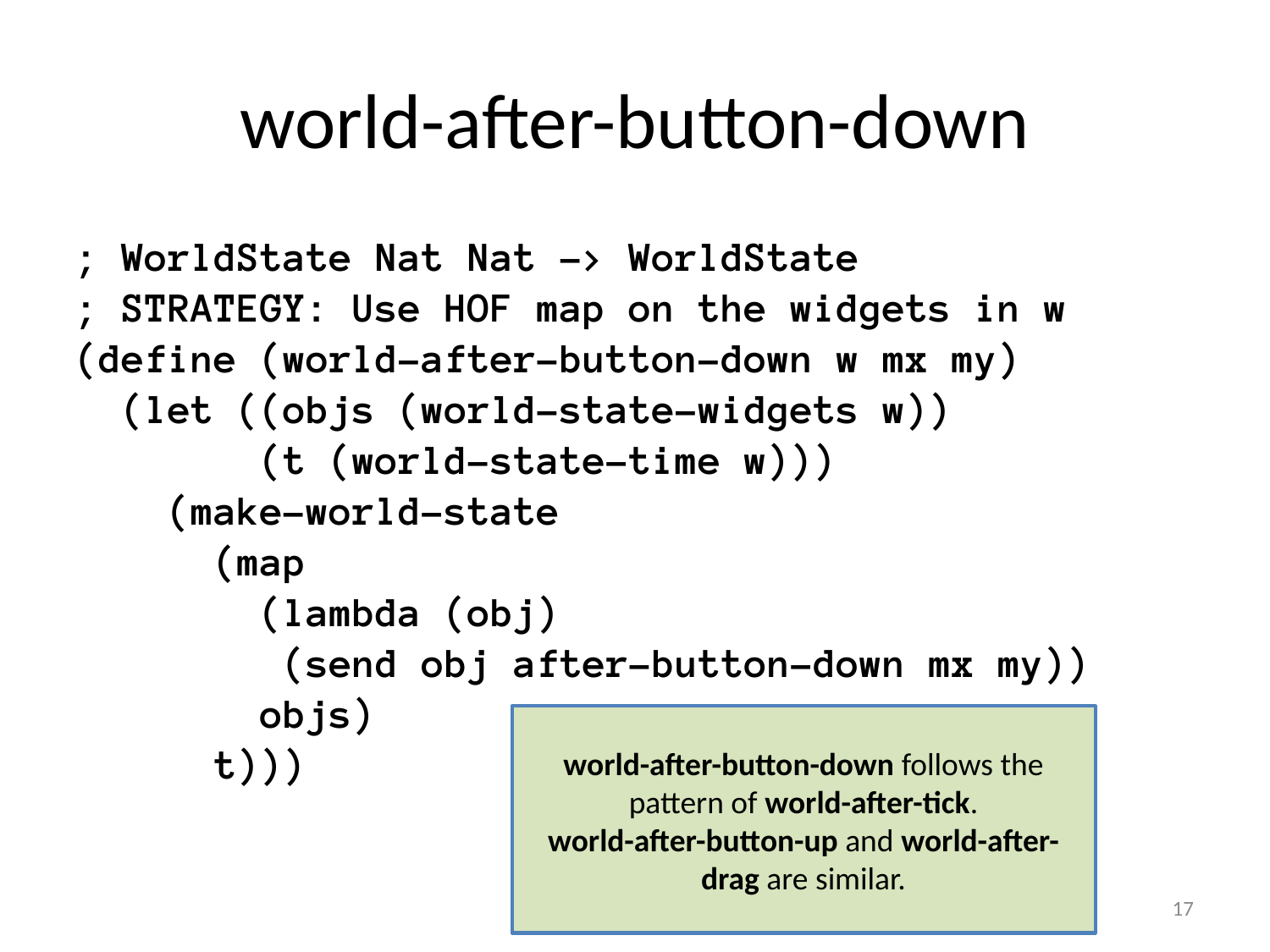

# world-after-button-down
; WorldState Nat Nat -> WorldState
; STRATEGY: Use HOF map on the widgets in w
(define (world-after-button-down w mx my)
  (let ((objs (world-state-widgets w))
        (t (world-state-time w)))
    (make-world-state
      (map
        (lambda (obj)
         (send obj after-button-down mx my))
        objs)
      t)))
world-after-button-down follows the pattern of world-after-tick.
world-after-button-up and world-after-drag are similar.
17